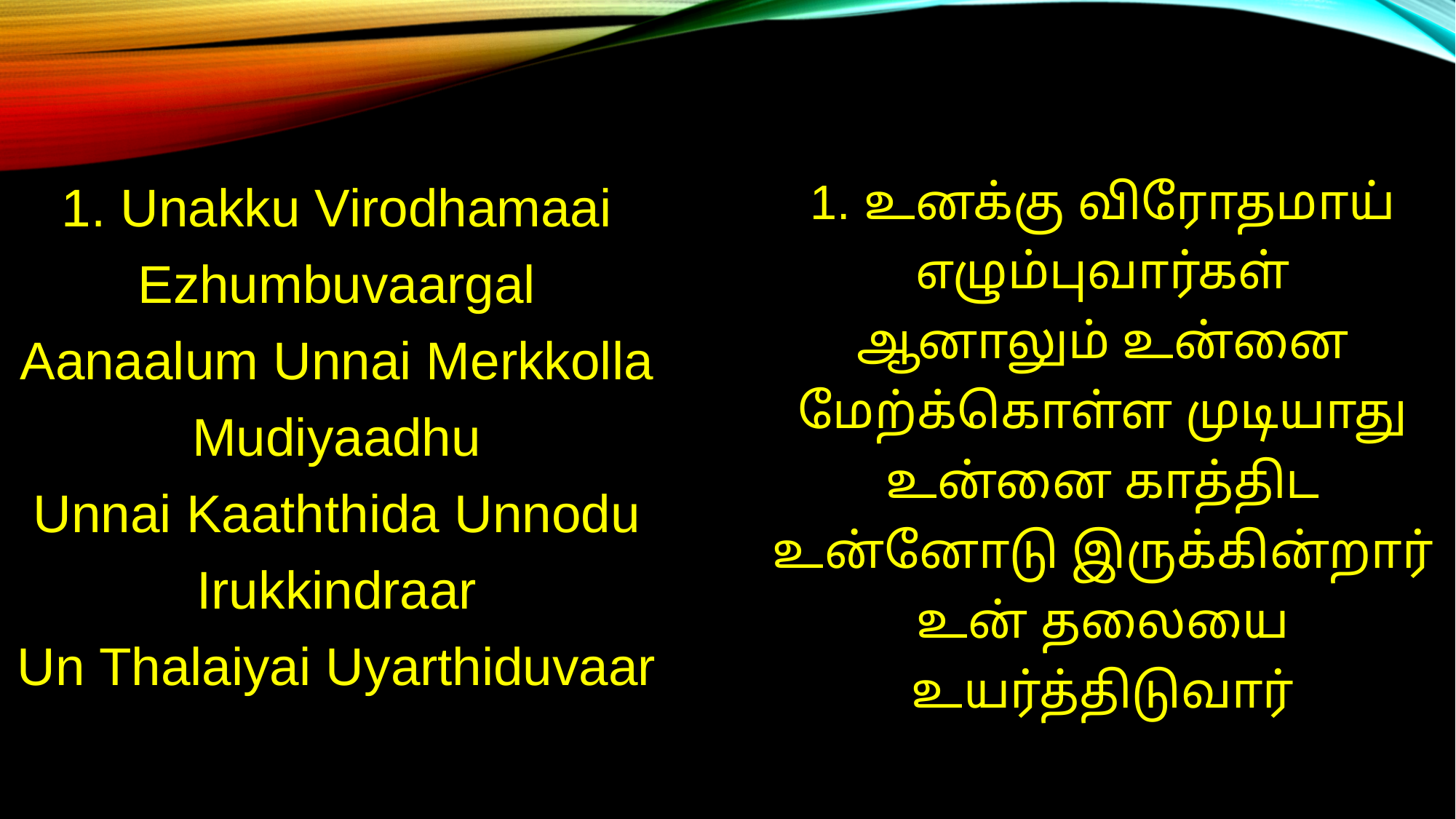

1. உனக்கு விரோதமாய் எழும்புவார்கள்
ஆனாலும் உன்னை மேற்க்கொள்ள முடியாது
உன்னை காத்திட உன்னோடு இருக்கின்றார்
உன் தலையை உயர்த்திடுவார்
1. Unakku Virodhamaai Ezhumbuvaargal
Aanaalum Unnai Merkkolla Mudiyaadhu
Unnai Kaaththida Unnodu Irukkindraar
Un Thalaiyai Uyarthiduvaar